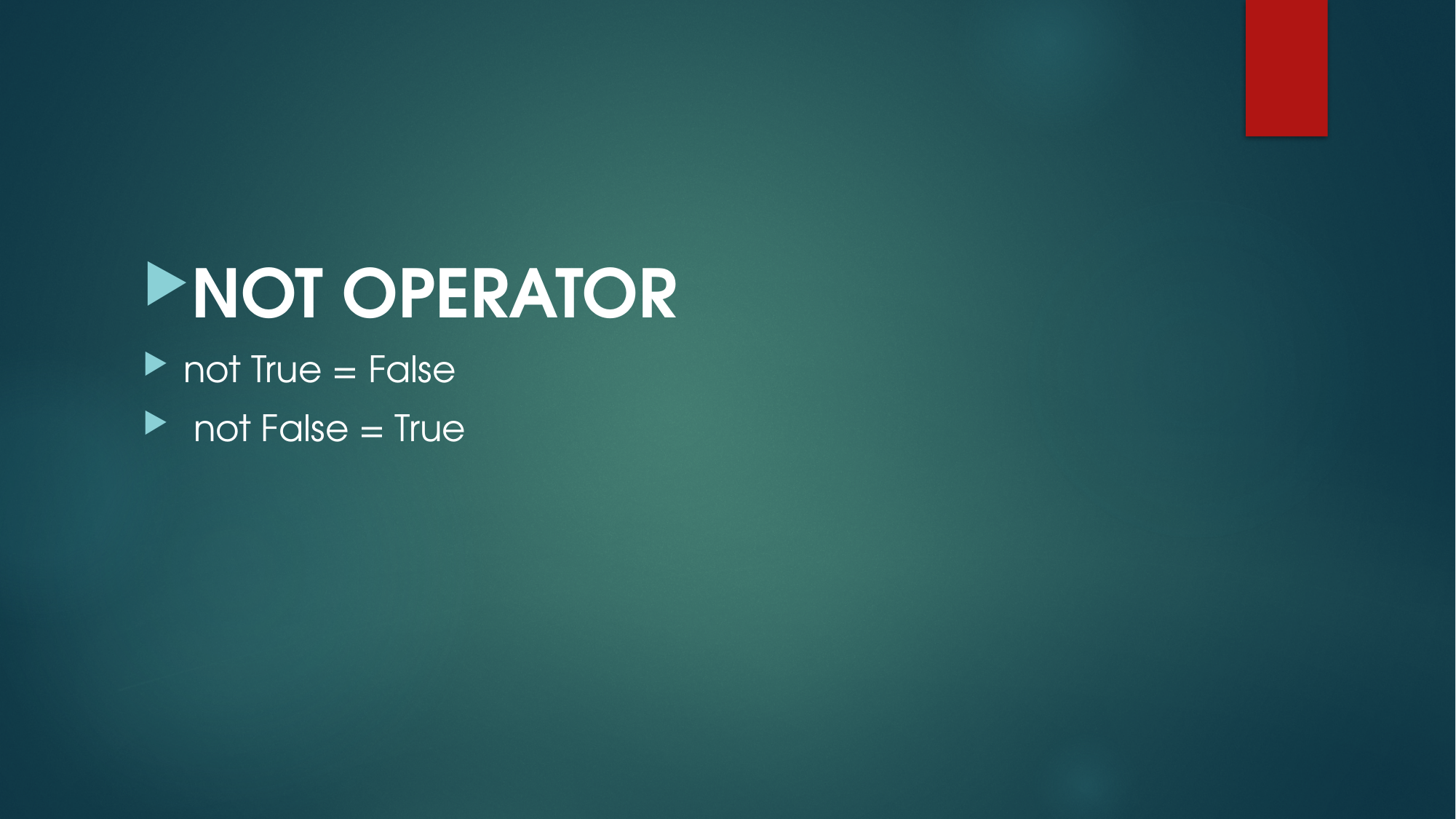

#
NOT OPERATOR
not True = False
 not False = True